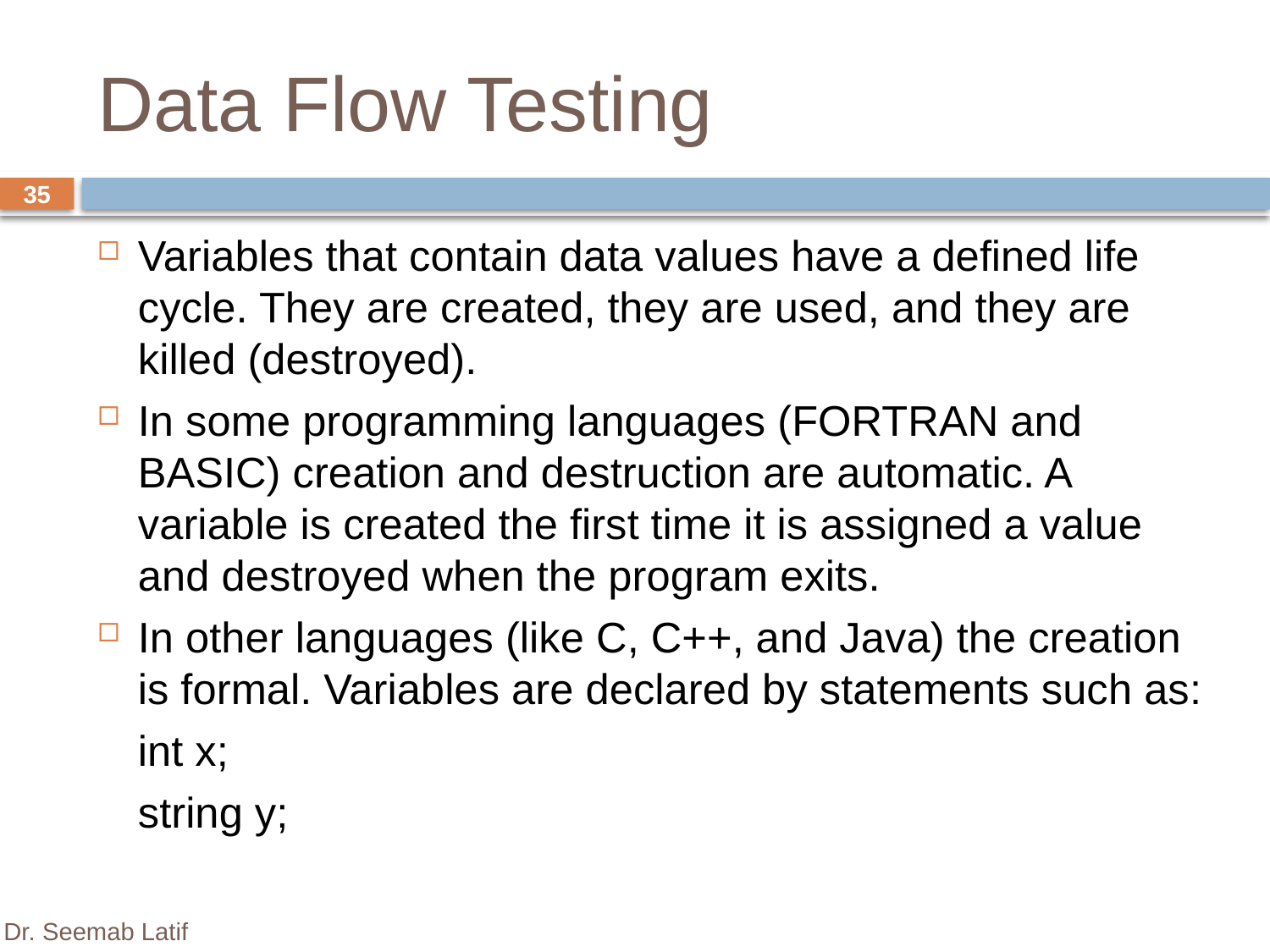

# Data Flow Testing
35
Variables that contain data values have a defined life cycle. They are created, they are used, and they are killed (destroyed).
In some programming languages (FORTRAN and BASIC) creation and destruction are automatic. A variable is created the first time it is assigned a value and destroyed when the program exits.
In other languages (like C, C++, and Java) the creation is formal. Variables are declared by statements such as:
		int x;
		string y;